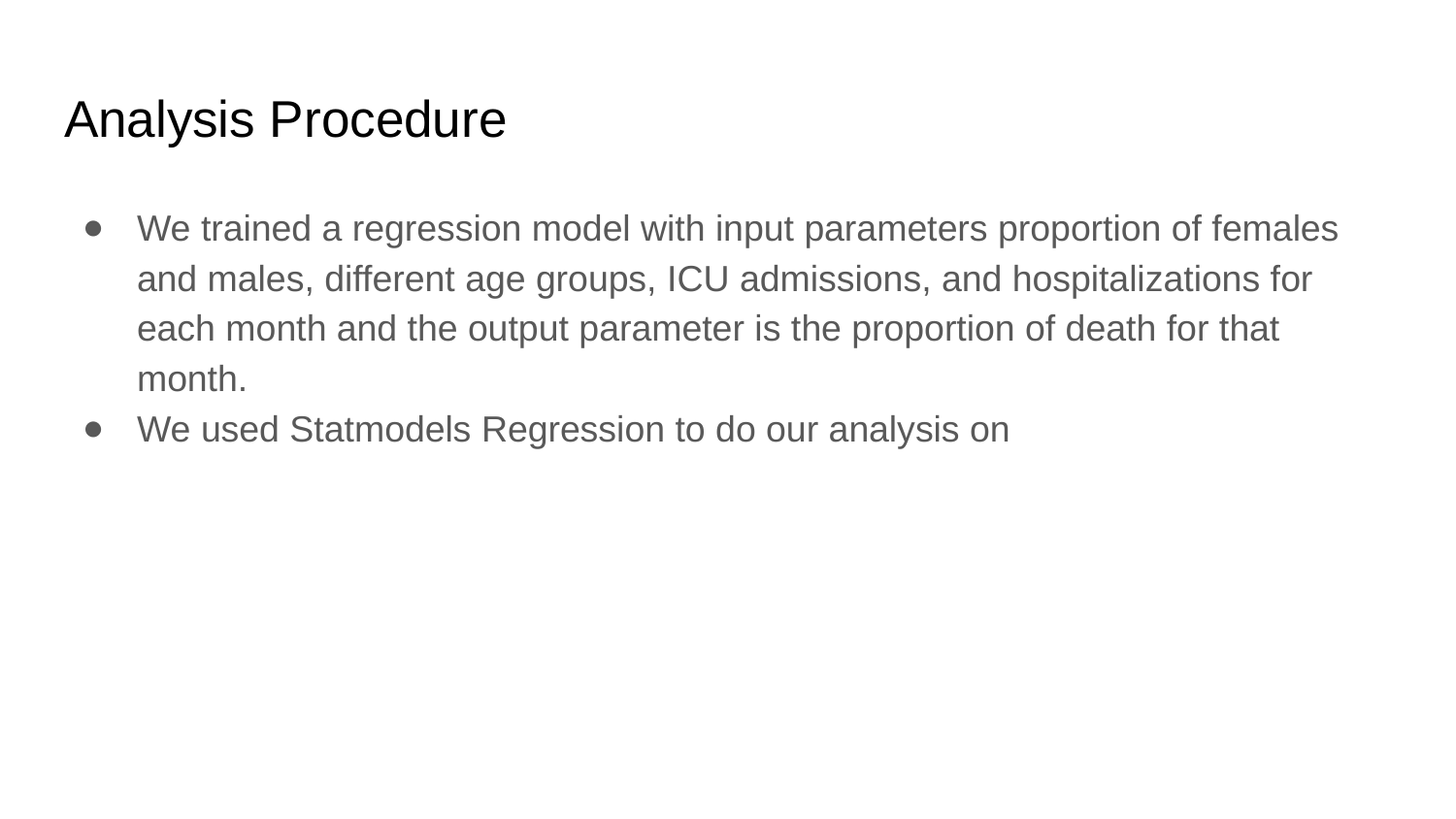

# Analysis Procedure
We trained a regression model with input parameters proportion of females and males, different age groups, ICU admissions, and hospitalizations for each month and the output parameter is the proportion of death for that month.
We used Statmodels Regression to do our analysis on